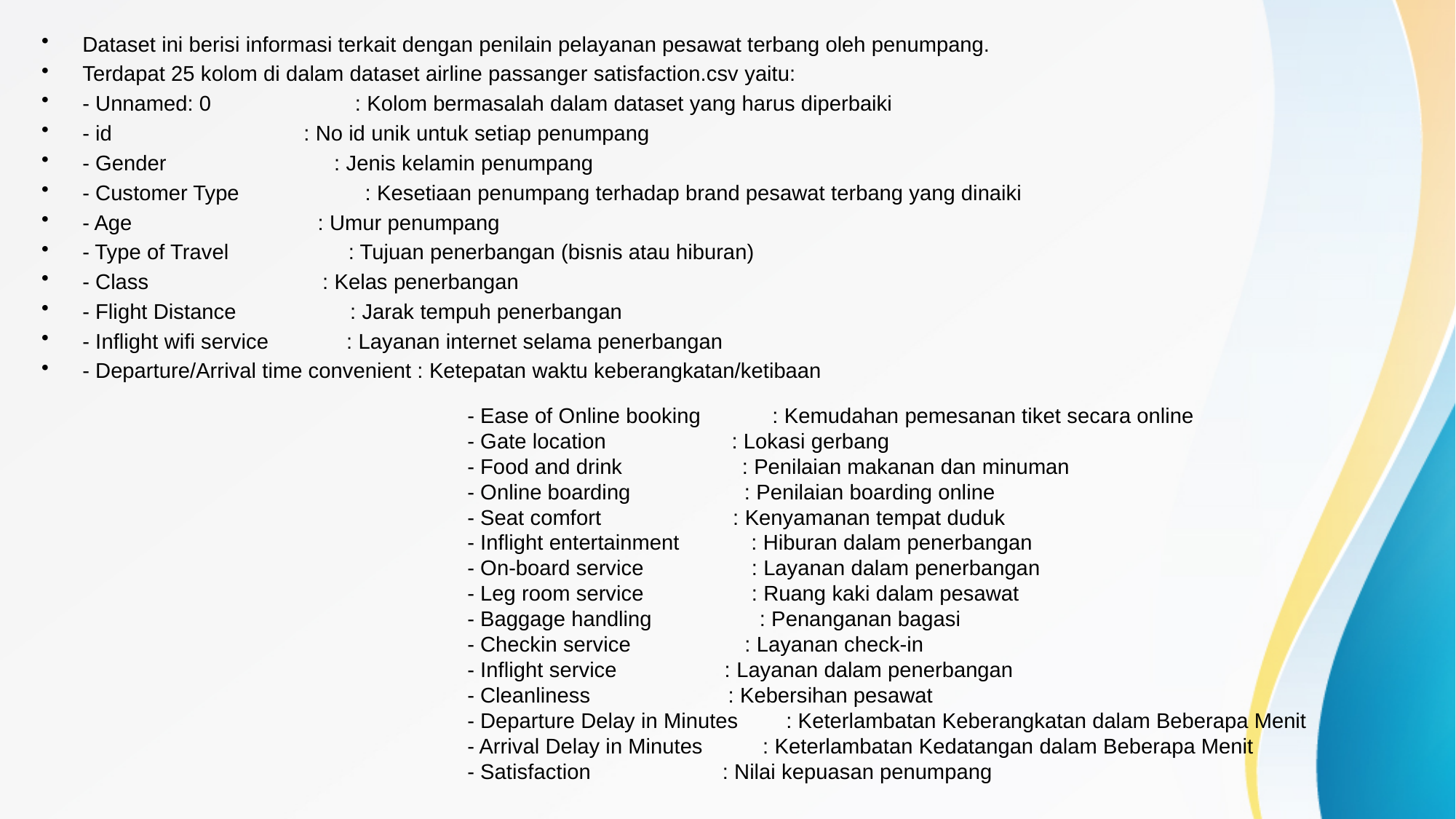

Dataset ini berisi informasi terkait dengan penilain pelayanan pesawat terbang oleh penumpang.
Terdapat 25 kolom di dalam dataset airline passanger satisfaction.csv yaitu:
- Unnamed: 0                        : Kolom bermasalah dalam dataset yang harus diperbaiki
- id                                : No id unik untuk setiap penumpang
- Gender                            : Jenis kelamin penumpang
- Customer Type                     : Kesetiaan penumpang terhadap brand pesawat terbang yang dinaiki
- Age                               : Umur penumpang
- Type of Travel                    : Tujuan penerbangan (bisnis atau hiburan)
- Class                             : Kelas penerbangan
- Flight Distance                   : Jarak tempuh penerbangan
- Inflight wifi service             : Layanan internet selama penerbangan
- Departure/Arrival time convenient : Ketepatan waktu keberangkatan/ketibaan

- Ease of Online booking            : Kemudahan pemesanan tiket secara online
- Gate location                     : Lokasi gerbang
- Food and drink                    : Penilaian makanan dan minuman
- Online boarding                   : Penilaian boarding online
- Seat comfort                      : Kenyamanan tempat duduk
- Inflight entertainment            : Hiburan dalam penerbangan
- On-board service                  : Layanan dalam penerbangan
- Leg room service                  : Ruang kaki dalam pesawat
- Baggage handling                  : Penanganan bagasi
- Checkin service                   : Layanan check-in
- Inflight service                  : Layanan dalam penerbangan
- Cleanliness                       : Kebersihan pesawat
- Departure Delay in Minutes        : Keterlambatan Keberangkatan dalam Beberapa Menit
- Arrival Delay in Minutes          : Keterlambatan Kedatangan dalam Beberapa Menit
- Satisfaction                      : Nilai kepuasan penumpang